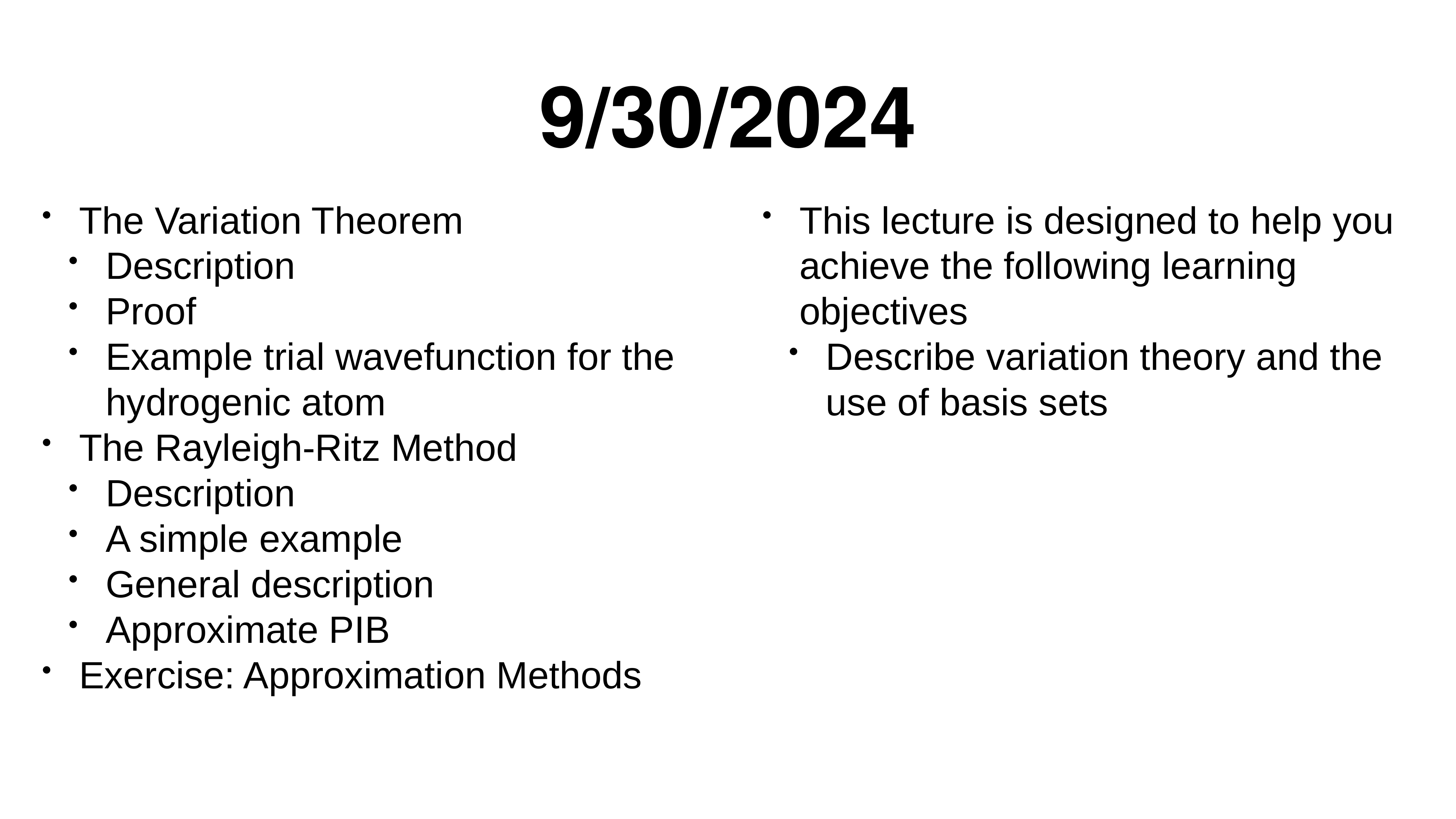

# 9/30/2024
The Variation Theorem
Description
Proof
Example trial wavefunction for the hydrogenic atom
The Rayleigh-Ritz Method
Description
A simple example
General description
Approximate PIB
Exercise: Approximation Methods

This lecture is designed to help you achieve the following learning objectives
Describe variation theory and the use of basis sets
1